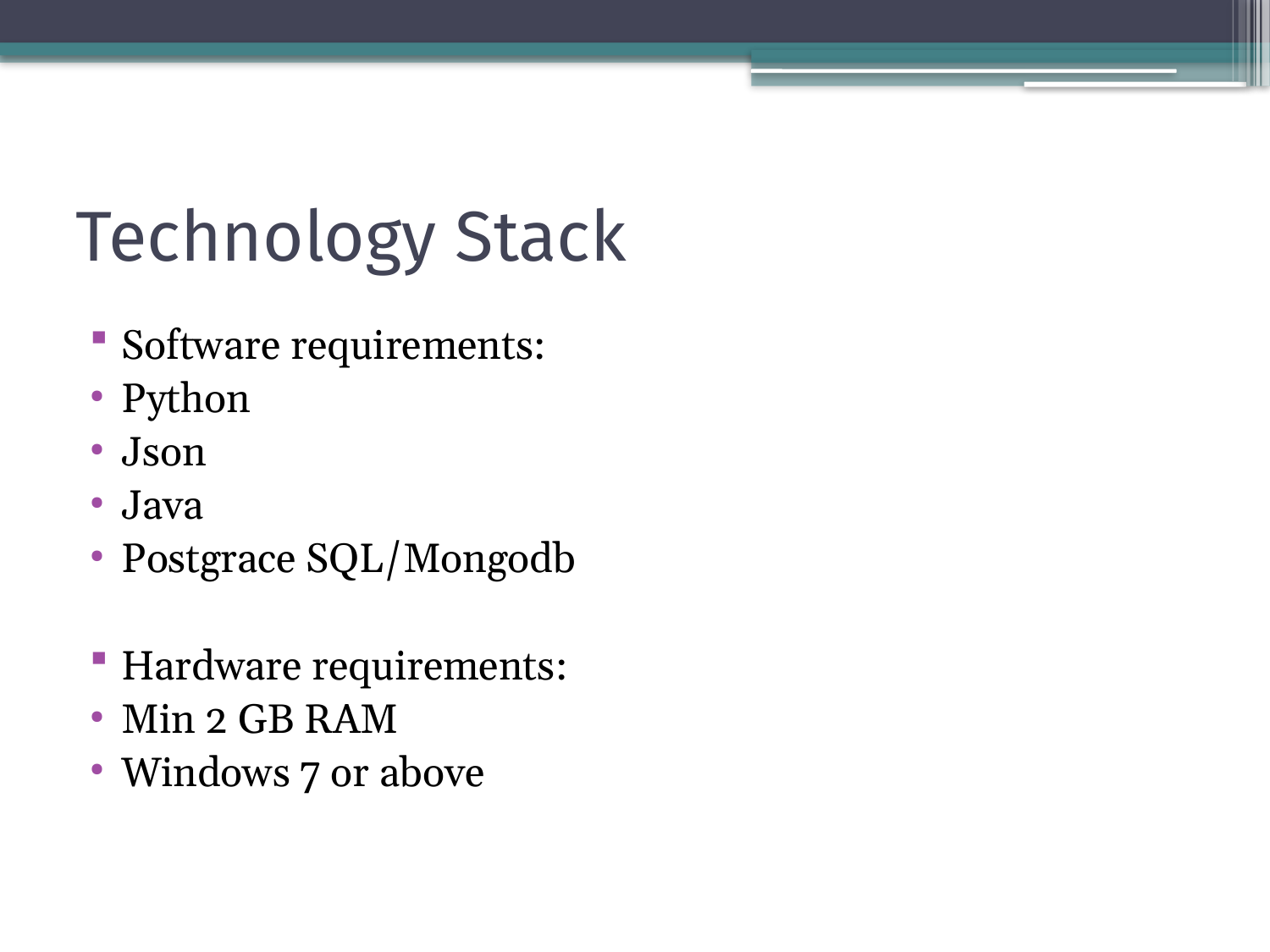

# Technology Stack
Software requirements:
Python
Json
Java
Postgrace SQL/Mongodb

Hardware requirements:
Min 2 GB RAM
Windows 7 or above